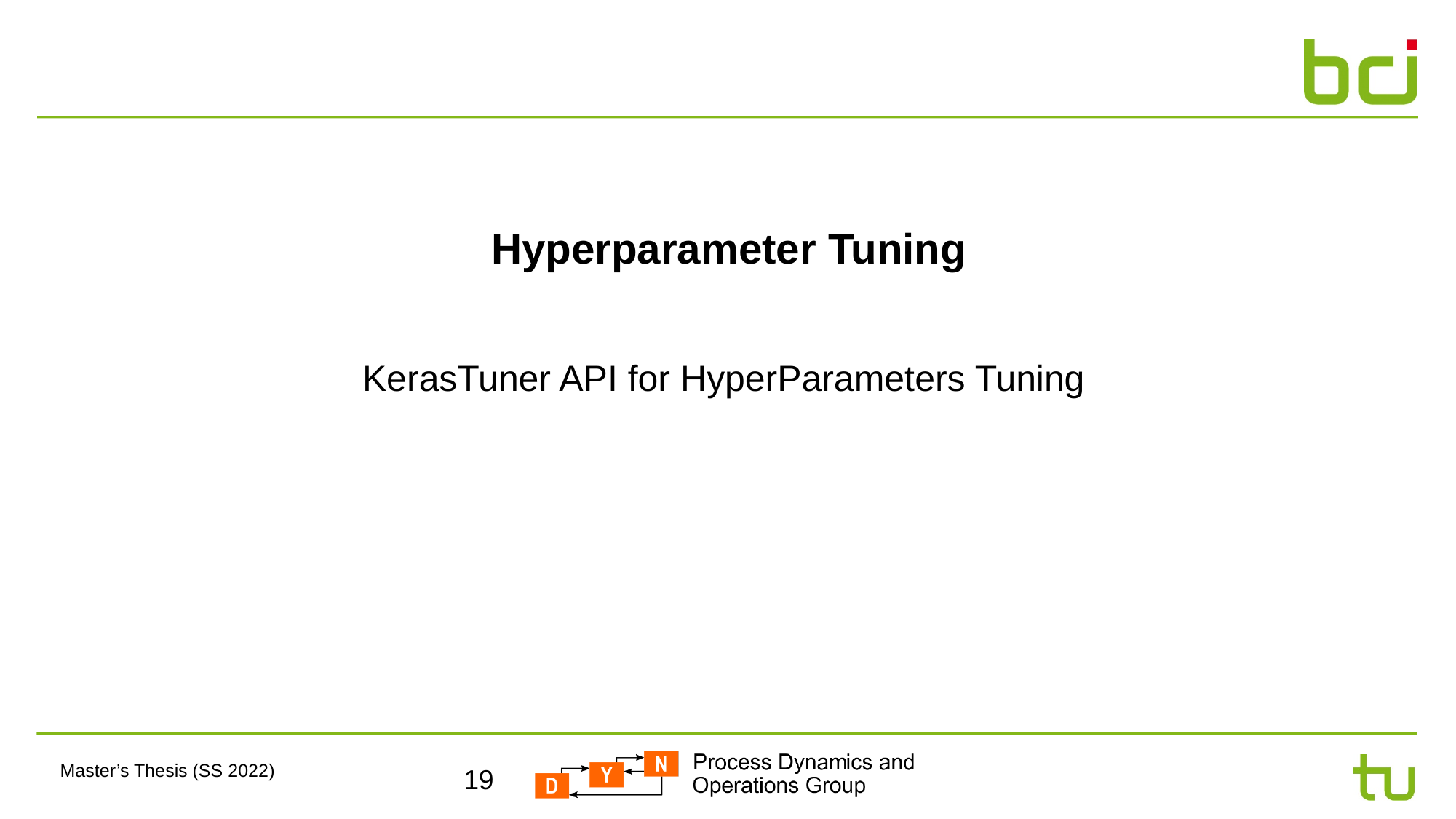

# Hyperparameter Tuning
KerasTuner API for HyperParameters Tuning
19